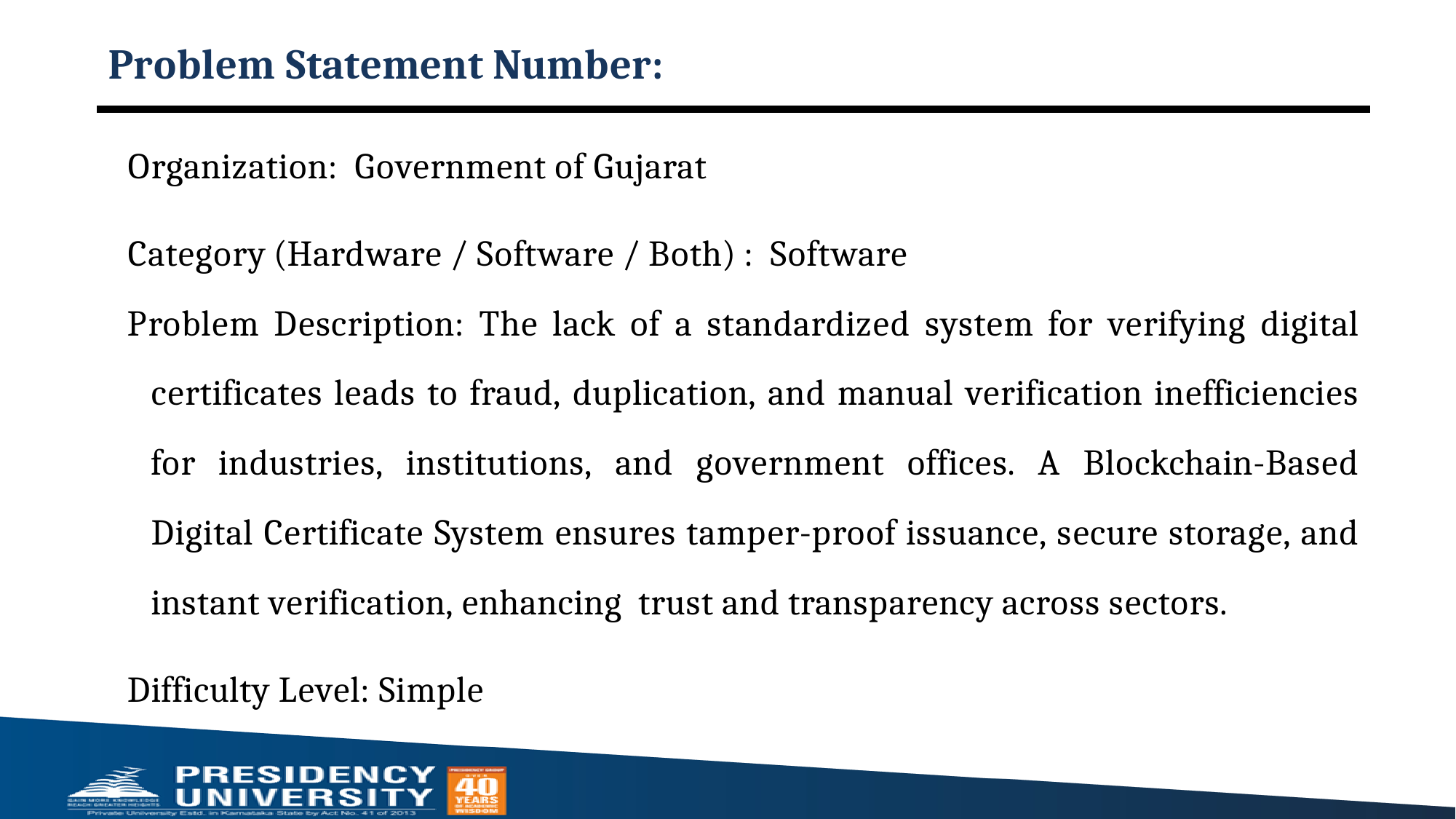

# Problem Statement Number:
Organization:  Government of Gujarat
Category (Hardware / Software / Both) :  Software
Problem Description: The lack of a standardized system for verifying digital certificates leads to fraud, duplication, and manual verification inefficiencies for industries, institutions, and government offices. A Blockchain-Based Digital Certificate System ensures tamper-proof issuance, secure storage, and instant verification, enhancing  trust and transparency across sectors.
Difficulty Level: Simple